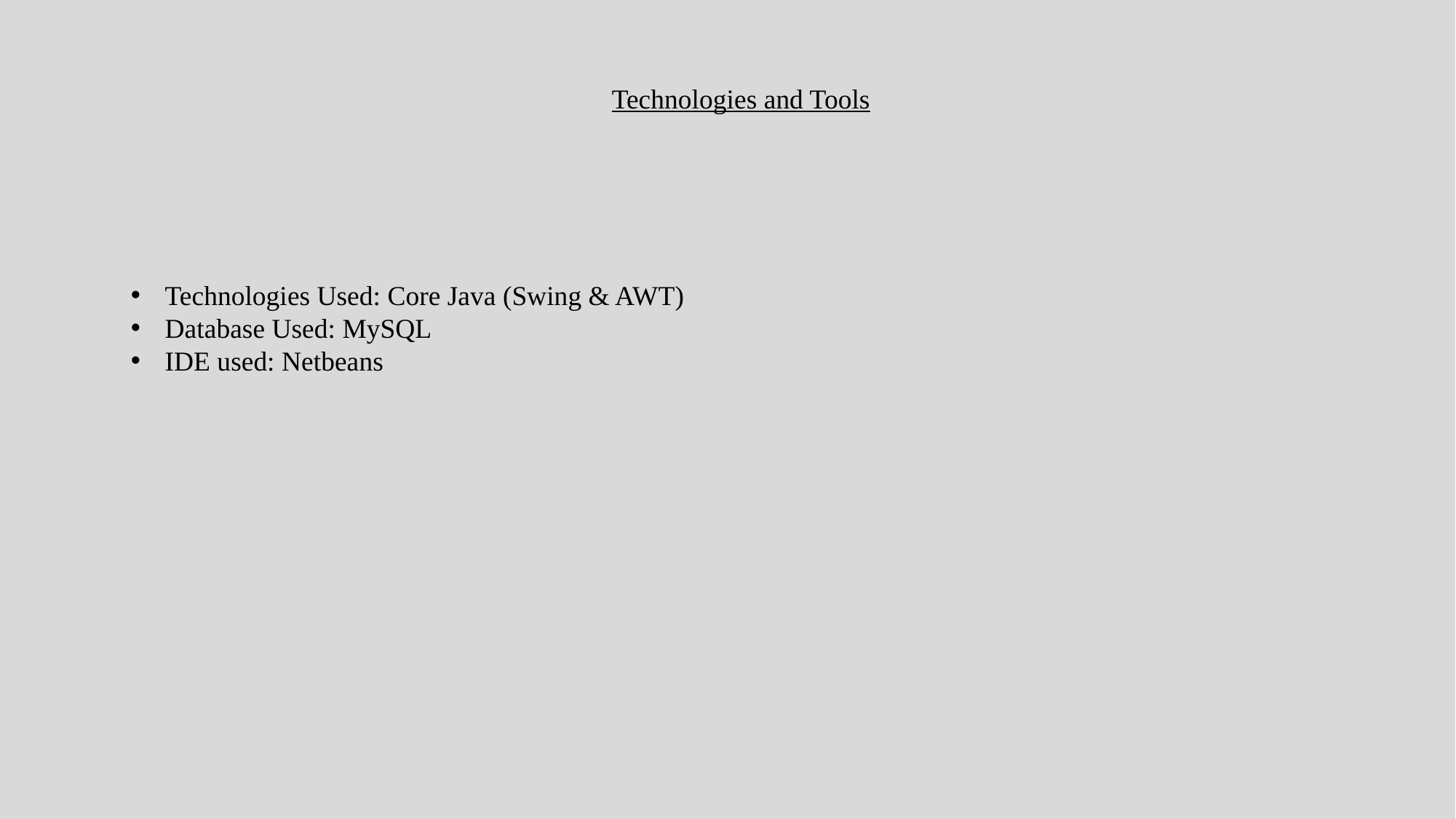

Technologies and Tools

Technologies Used: Core Java (Swing & AWT)
Database Used: MySQL
IDE used: Netbeans